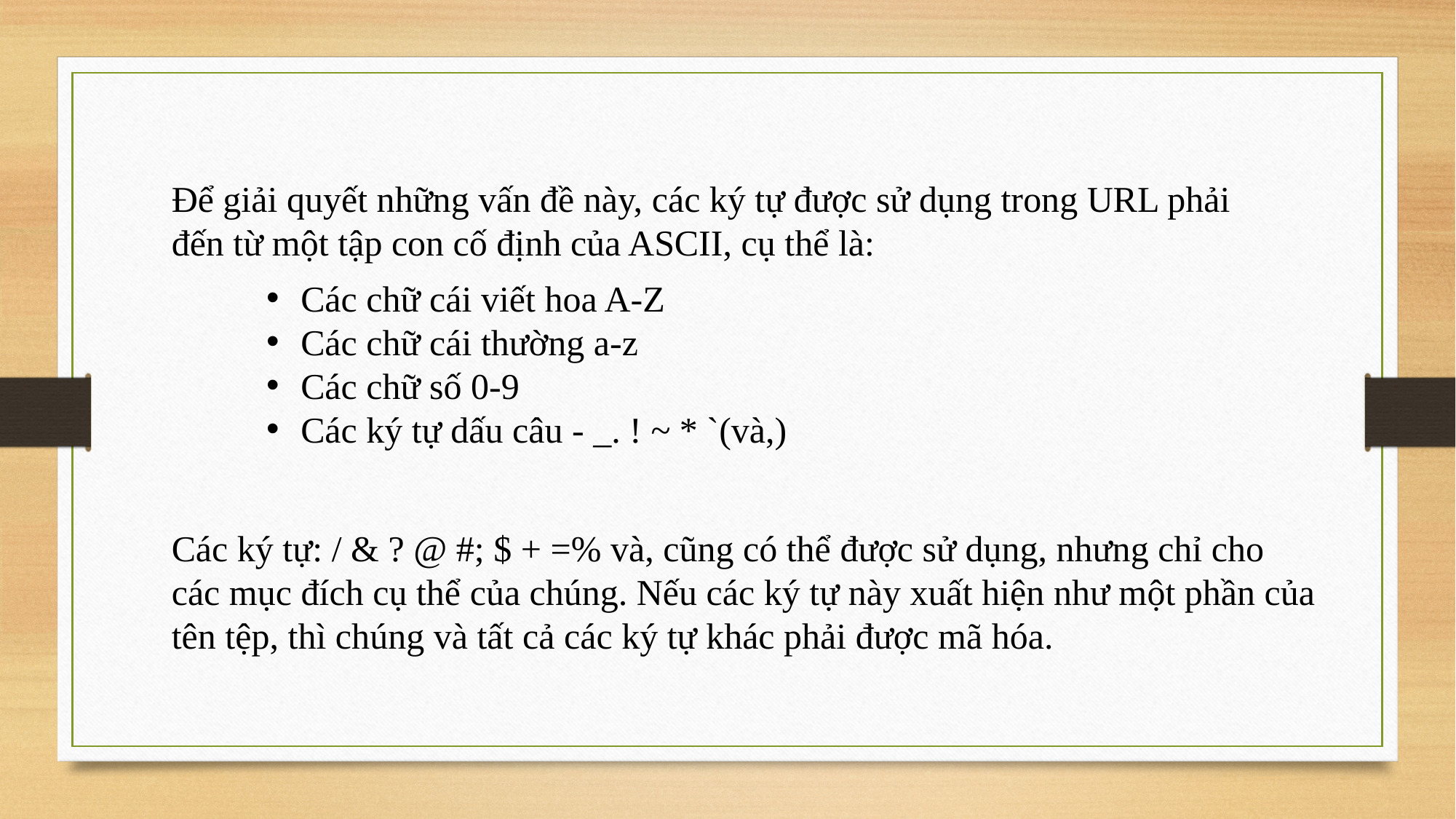

Để giải quyết những vấn đề này, các ký tự được sử dụng trong URL phải đến từ một tập con cố định của ASCII, cụ thể là:
Các chữ cái viết hoa A-Z
Các chữ cái thường a-z
Các chữ số 0-9
Các ký tự dấu câu - _. ! ~ * `(và,)
Các ký tự: / & ? @ #; $ + =% và, cũng có thể được sử dụng, nhưng chỉ cho các mục đích cụ thể của chúng. Nếu các ký tự này xuất hiện như một phần của tên tệp, thì chúng và tất cả các ký tự khác phải được mã hóa.